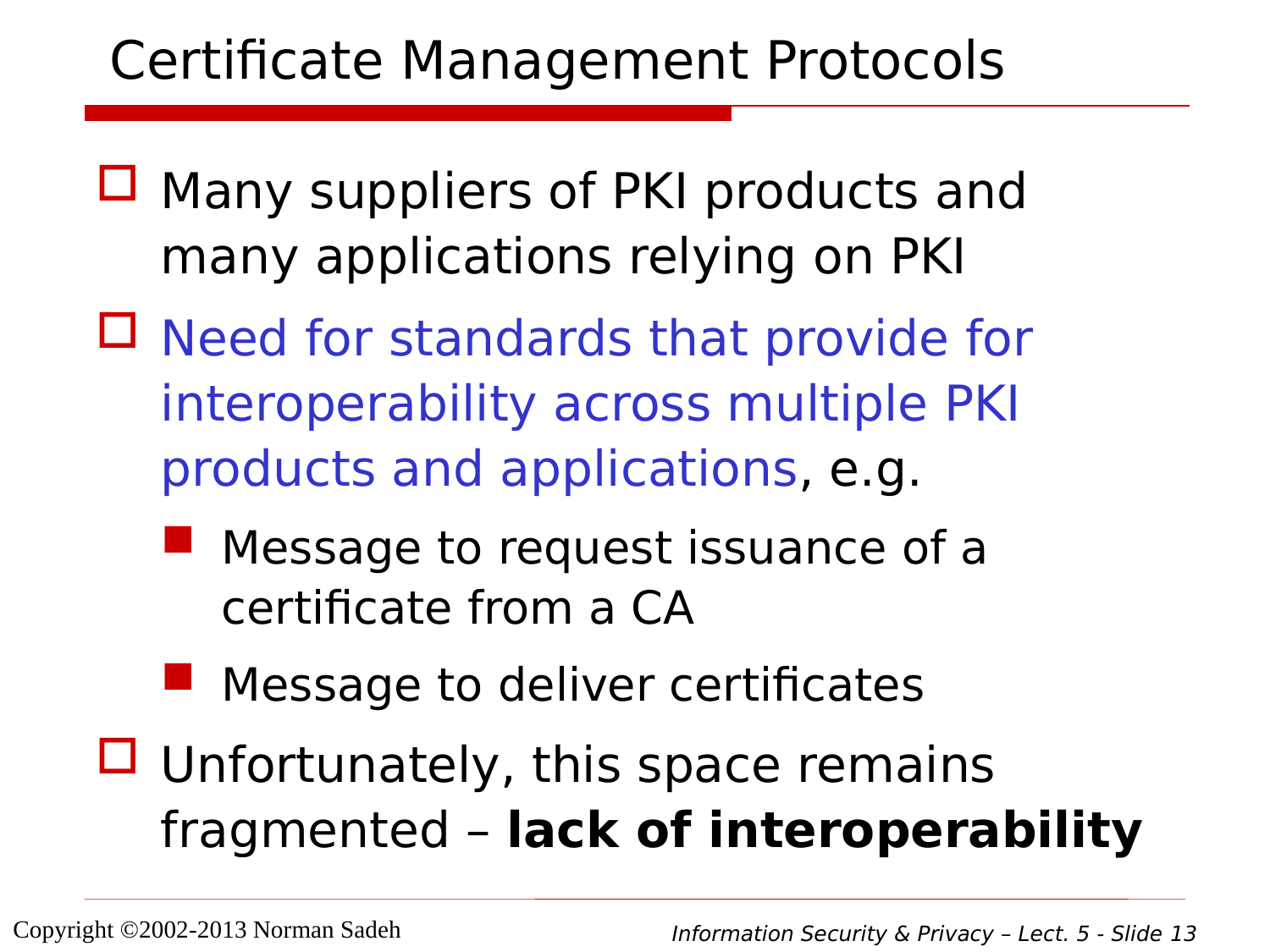

# Certificate Management Protocols
Many suppliers of PKI products and many applications relying on PKI
Need for standards that provide for interoperability across multiple PKI products and applications, e.g.
Message to request issuance of a certificate from a CA
Message to deliver certificates
Unfortunately, this space remains fragmented – lack of interoperability